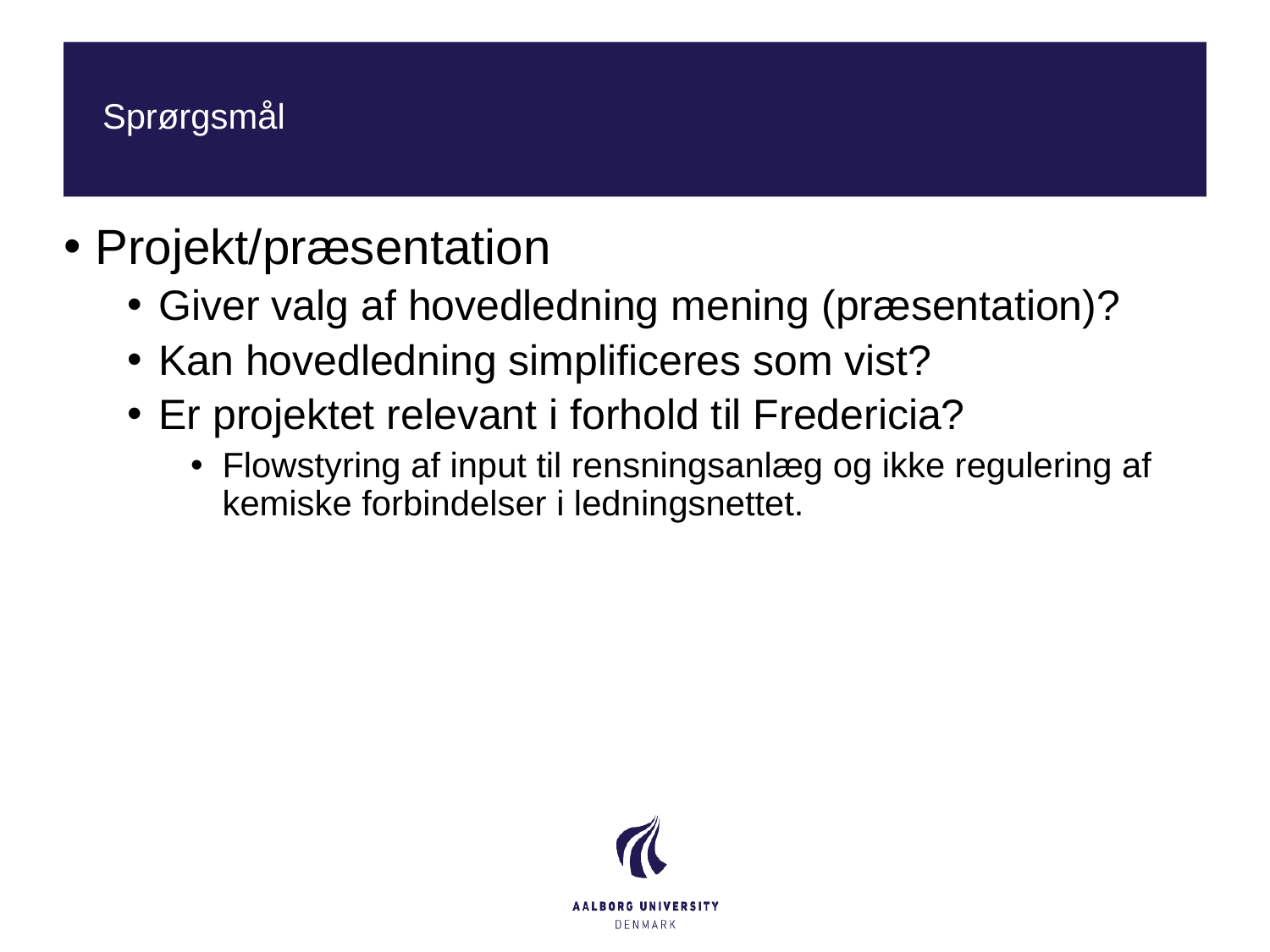

# Sprørgsmål
Projekt/præsentation
Giver valg af hovedledning mening (præsentation)?
Kan hovedledning simplificeres som vist?
Er projektet relevant i forhold til Fredericia?
Flowstyring af input til rensningsanlæg og ikke regulering af kemiske forbindelser i ledningsnettet.